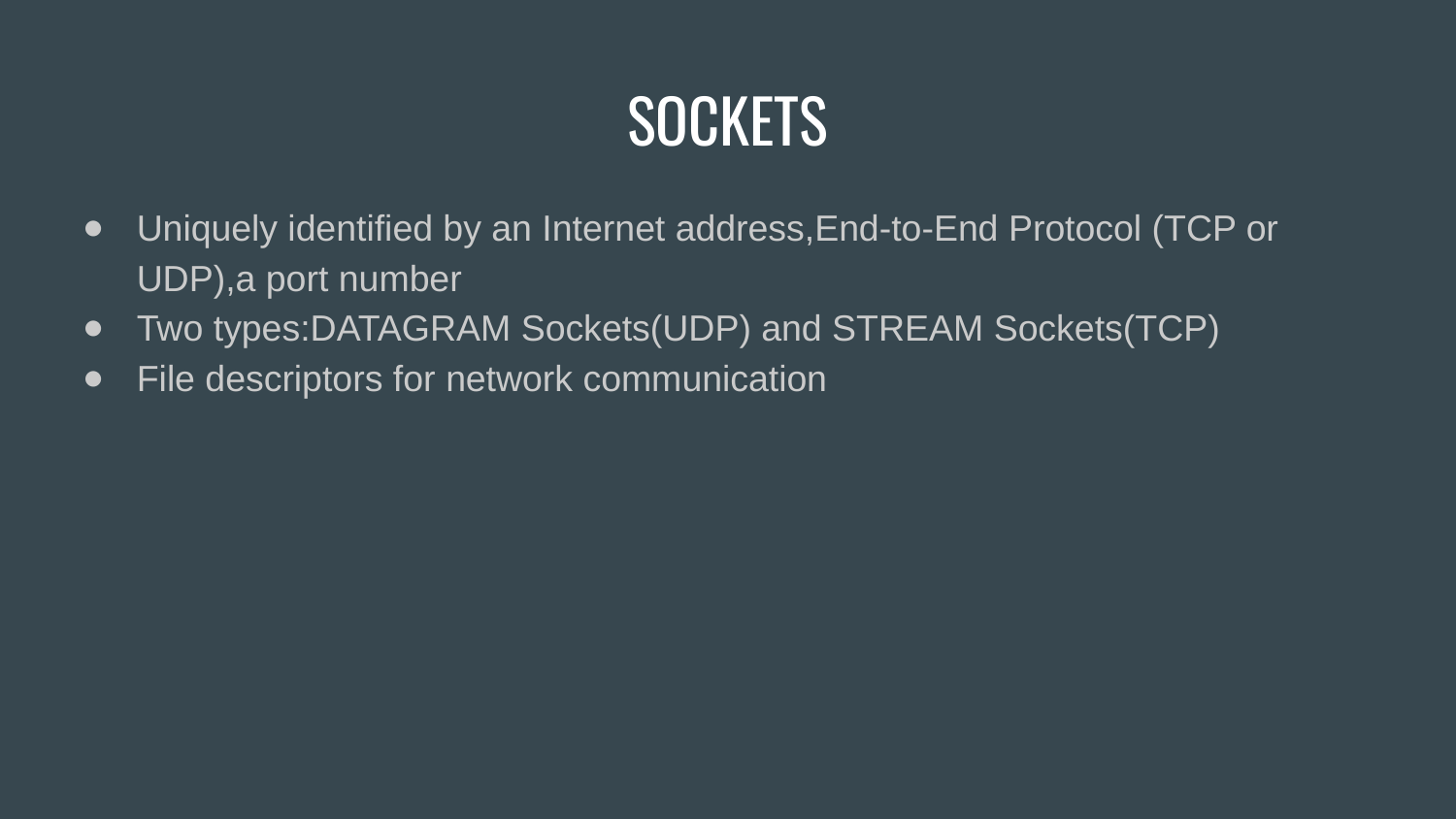

SOCKETS
Uniquely identified by an Internet address,End-to-End Protocol (TCP or UDP),a port number
Two types:DATAGRAM Sockets(UDP) and STREAM Sockets(TCP)
File descriptors for network communication